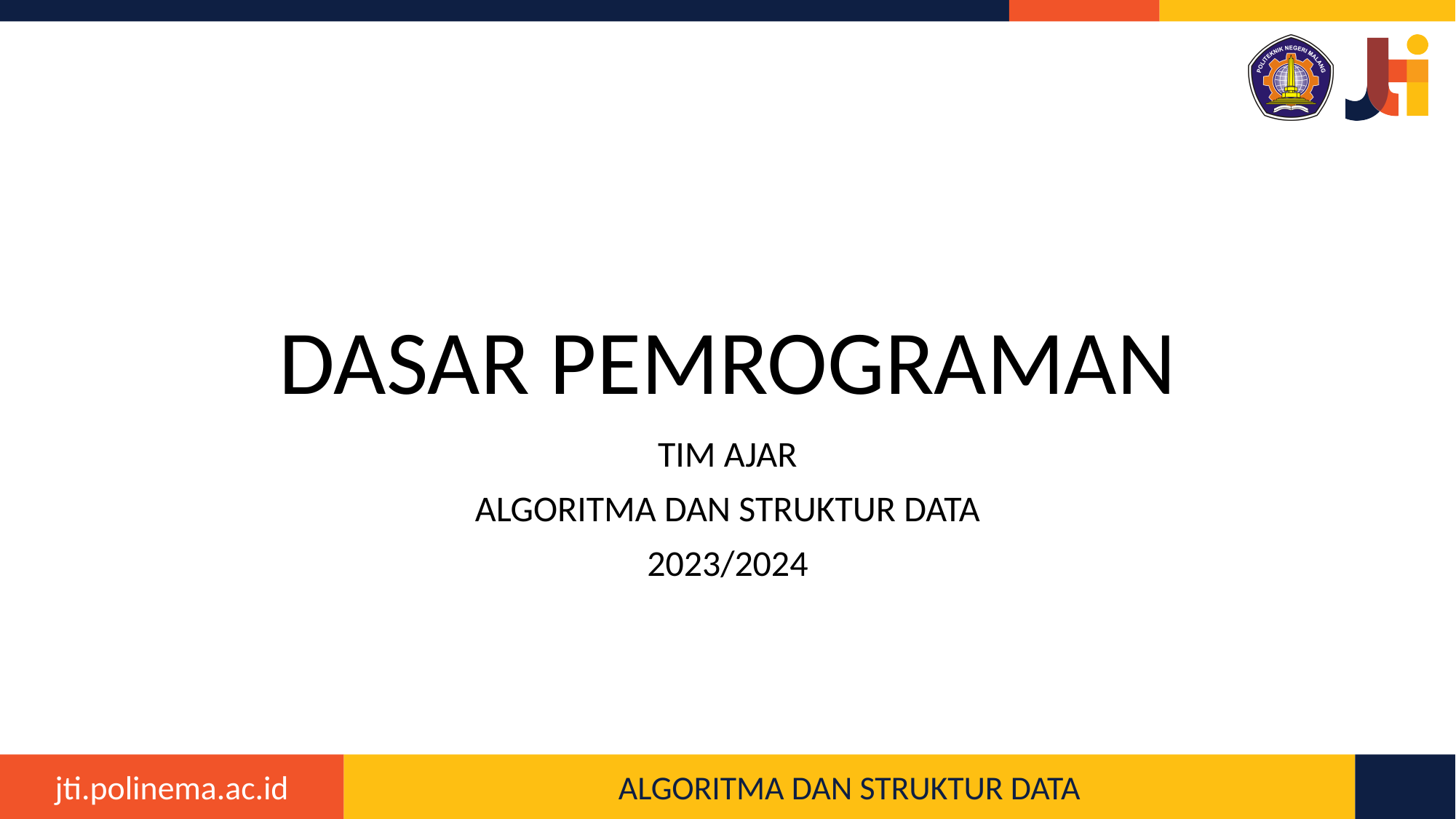

# DASAR PEMROGRAMAN
TIM AJAR
ALGORITMA DAN STRUKTUR DATA
2023/2024